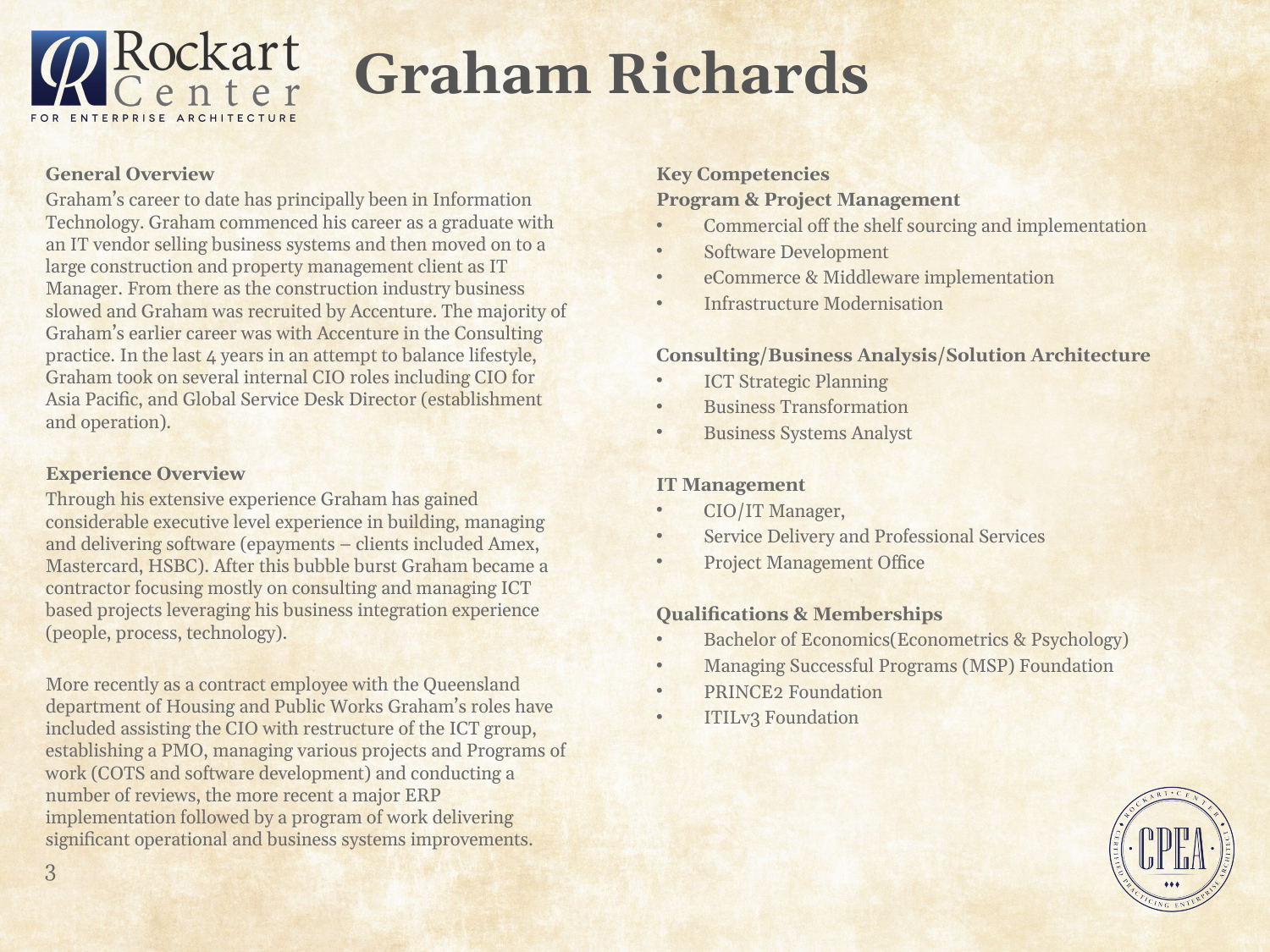

# Graham Richards
Key Competencies
Program & Project Management
Commercial off the shelf sourcing and implementation
Software Development
eCommerce & Middleware implementation
Infrastructure Modernisation

Consulting/Business Analysis/Solution Architecture
ICT Strategic Planning
Business Transformation
Business Systems Analyst

IT Management
CIO/IT Manager,
Service Delivery and Professional Services
Project Management Office

Qualifications & Memberships
Bachelor of Economics(Econometrics & Psychology)
Managing Successful Programs (MSP) Foundation
PRINCE2 Foundation
ITILv3 Foundation
General Overview
Graham’s career to date has principally been in Information Technology. Graham commenced his career as a graduate with an IT vendor selling business systems and then moved on to a large construction and property management client as IT Manager. From there as the construction industry business slowed and Graham was recruited by Accenture. The majority of Graham’s earlier career was with Accenture in the Consulting practice. In the last 4 years in an attempt to balance lifestyle, Graham took on several internal CIO roles including CIO for Asia Pacific, and Global Service Desk Director (establishment and operation).

Experience Overview
Through his extensive experience Graham has gained considerable executive level experience in building, managing and delivering software (epayments – clients included Amex, Mastercard, HSBC). After this bubble burst Graham became a contractor focusing mostly on consulting and managing ICT based projects leveraging his business integration experience (people, process, technology).

More recently as a contract employee with the Queensland department of Housing and Public Works Graham’s roles have included assisting the CIO with restructure of the ICT group, establishing a PMO, managing various projects and Programs of work (COTS and software development) and conducting a number of reviews, the more recent a major ERP implementation followed by a program of work delivering significant operational and business systems improvements.

3